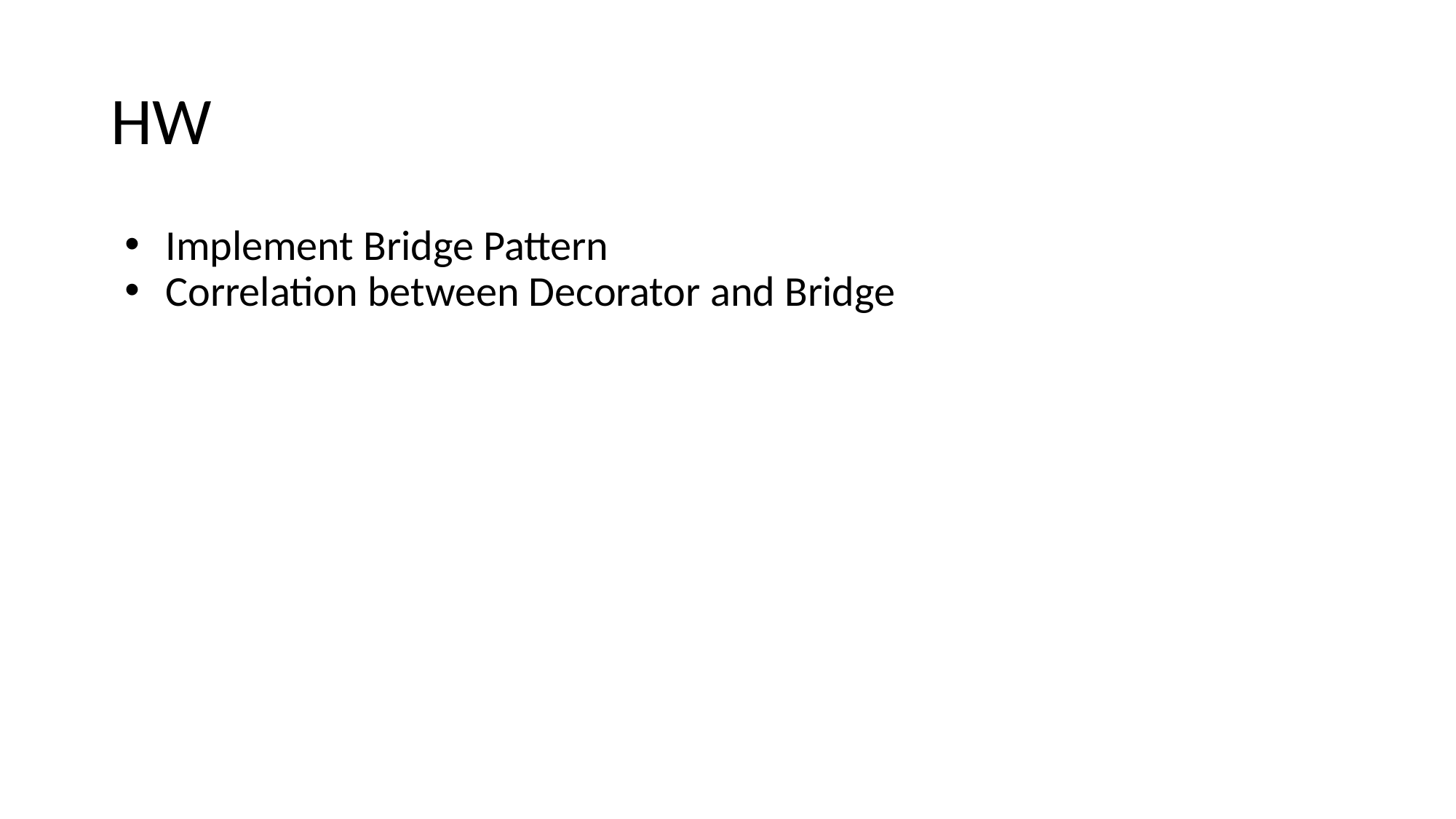

# HW
Implement Bridge Pattern
Correlation between Decorator and Bridge